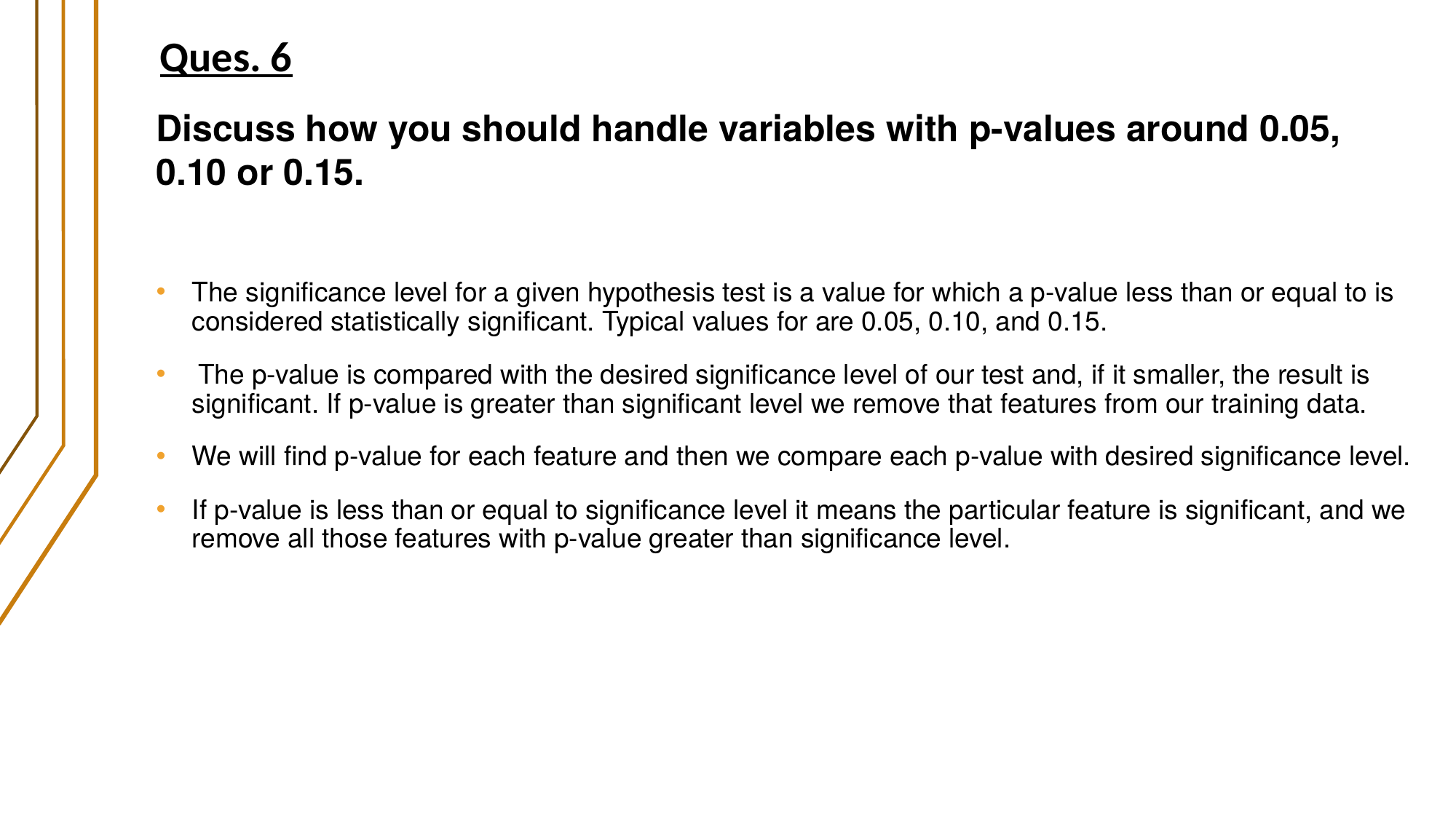

# Ques. 6

Discuss how you should handle variables with p-values around 0.05, 0.10 or 0.15.
The significance level for a given hypothesis test is a value for which a p-value less than or equal to is considered statistically significant. Typical values for are 0.05, 0.10, and 0.15.
 The p-value is compared with the desired significance level of our test and, if it smaller, the result is significant. If p-value is greater than significant level we remove that features from our training data.
We will find p-value for each feature and then we compare each p-value with desired significance level.
If p-value is less than or equal to significance level it means the particular feature is significant, and we remove all those features with p-value greater than significance level.